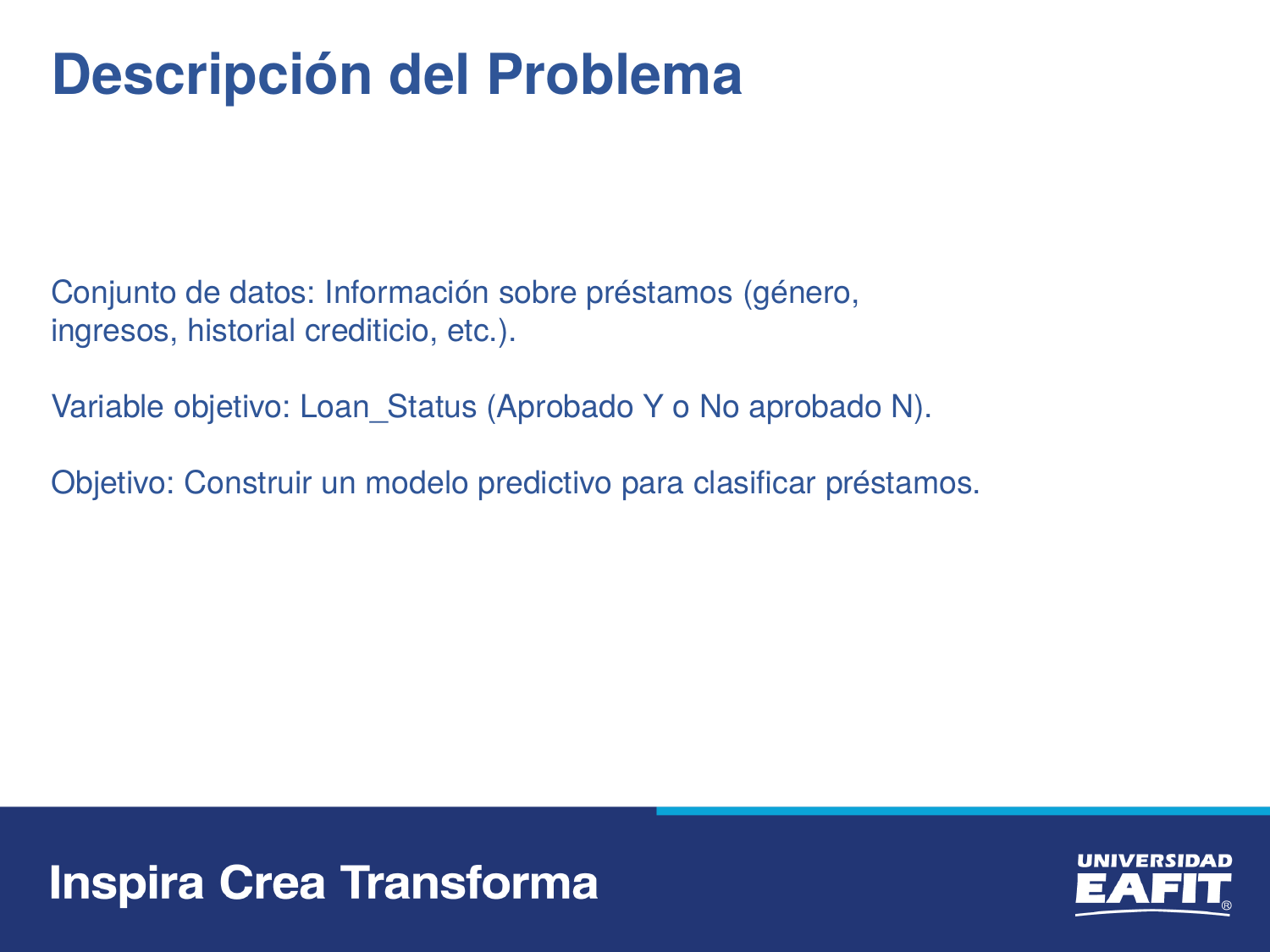

Descripción del Problema

Conjunto de datos: Información sobre préstamos (género, ingresos, historial crediticio, etc.).

Variable objetivo: Loan_Status (Aprobado Y o No aprobado N).

Objetivo: Construir un modelo predictivo para clasificar préstamos.